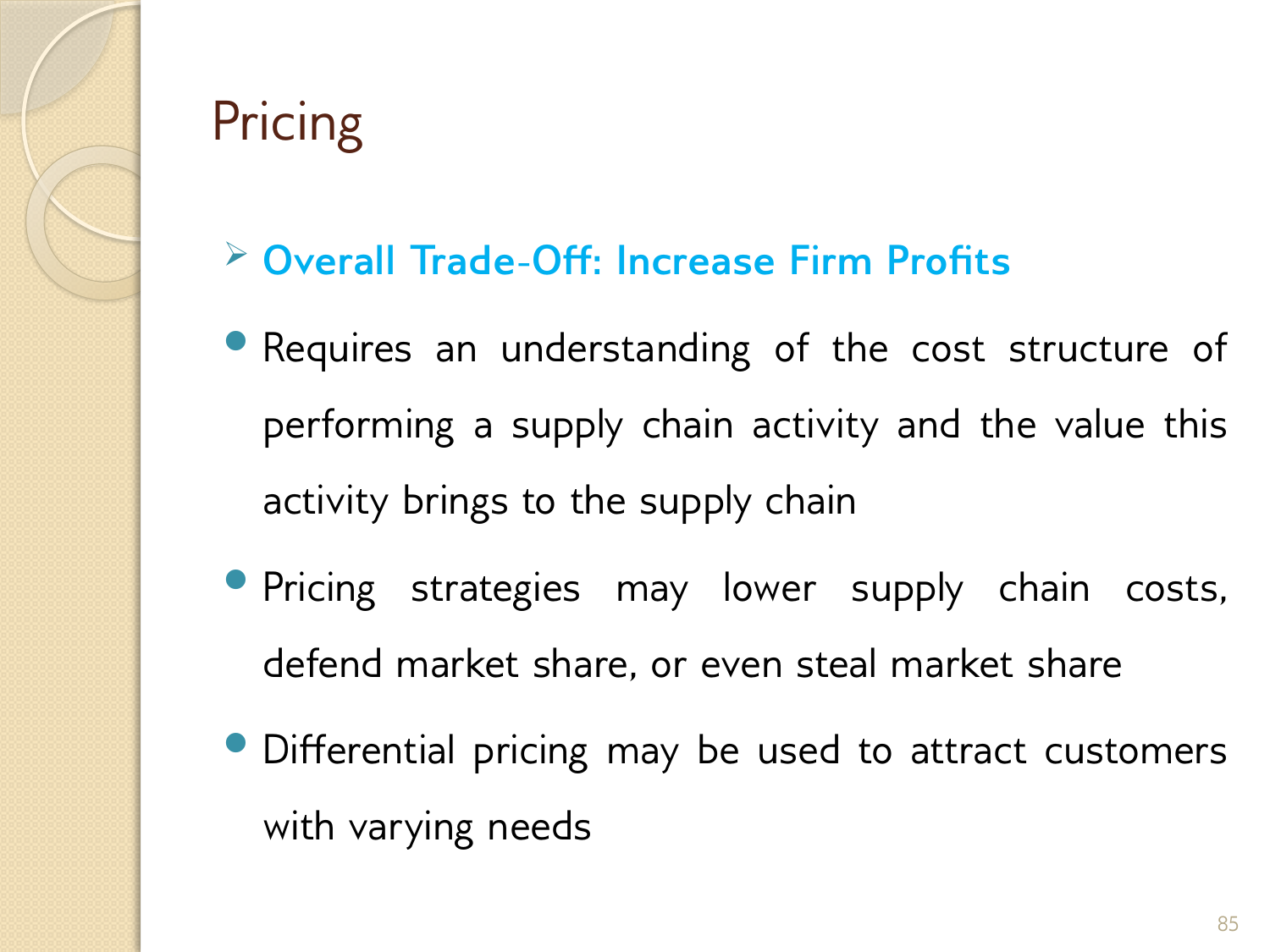

# Pricing
Overall Trade-Off: Increase Firm Profits
Requires an understanding of the cost structure of performing a supply chain activity and the value this activity brings to the supply chain
Pricing strategies may lower supply chain costs, defend market share, or even steal market share
Differential pricing may be used to attract customers with varying needs
85